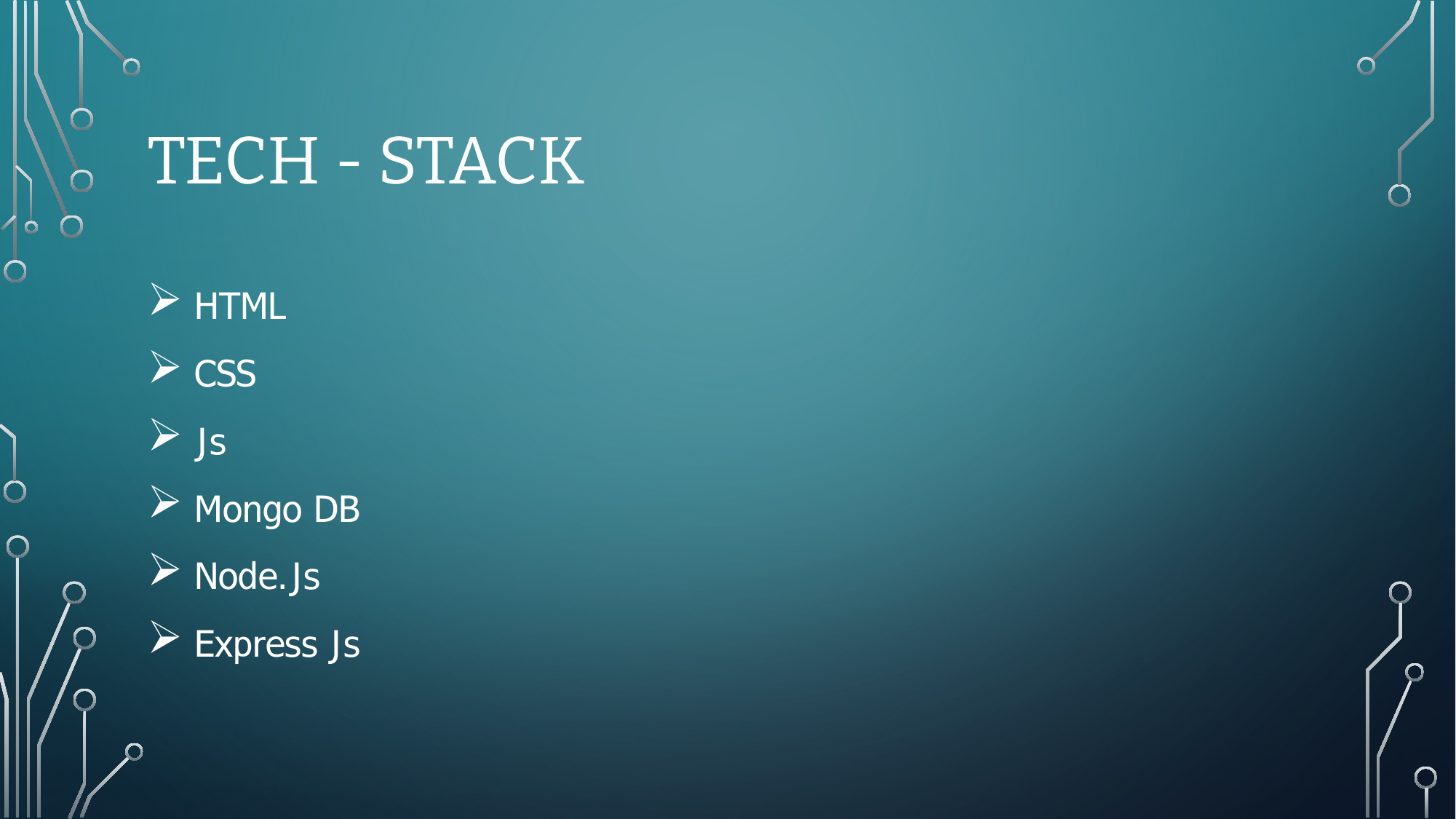

# Tech - Stack
 HTML
 CSS
 Js
 Mongo DB
 Node.Js
 Express Js